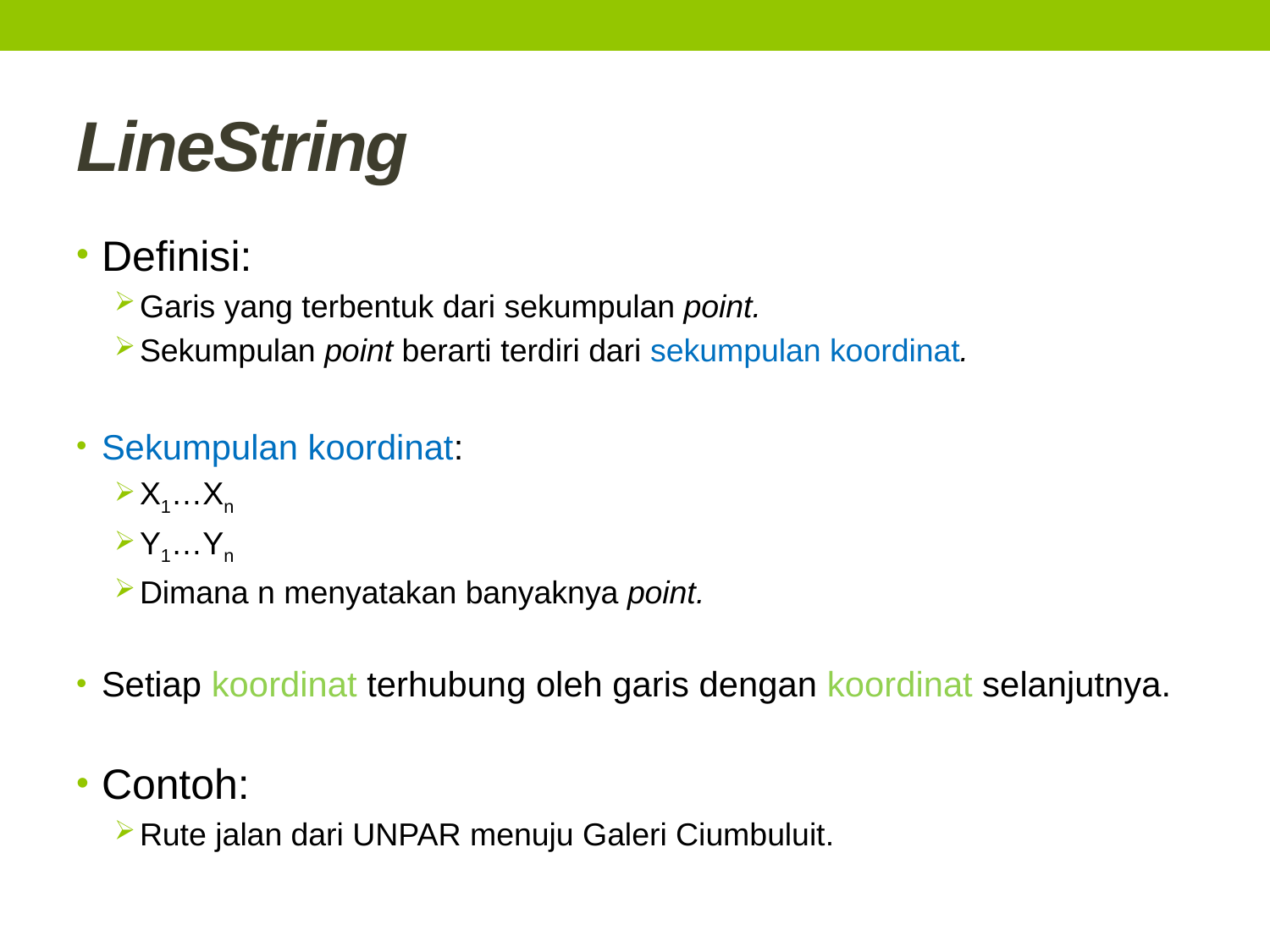

# LineString
Definisi:
Garis yang terbentuk dari sekumpulan point.
Sekumpulan point berarti terdiri dari sekumpulan koordinat.

Sekumpulan koordinat:
X1…Xn
Y1…Yn
Dimana n menyatakan banyaknya point.

Setiap koordinat terhubung oleh garis dengan koordinat selanjutnya.

Contoh:
Rute jalan dari UNPAR menuju Galeri Ciumbuluit.